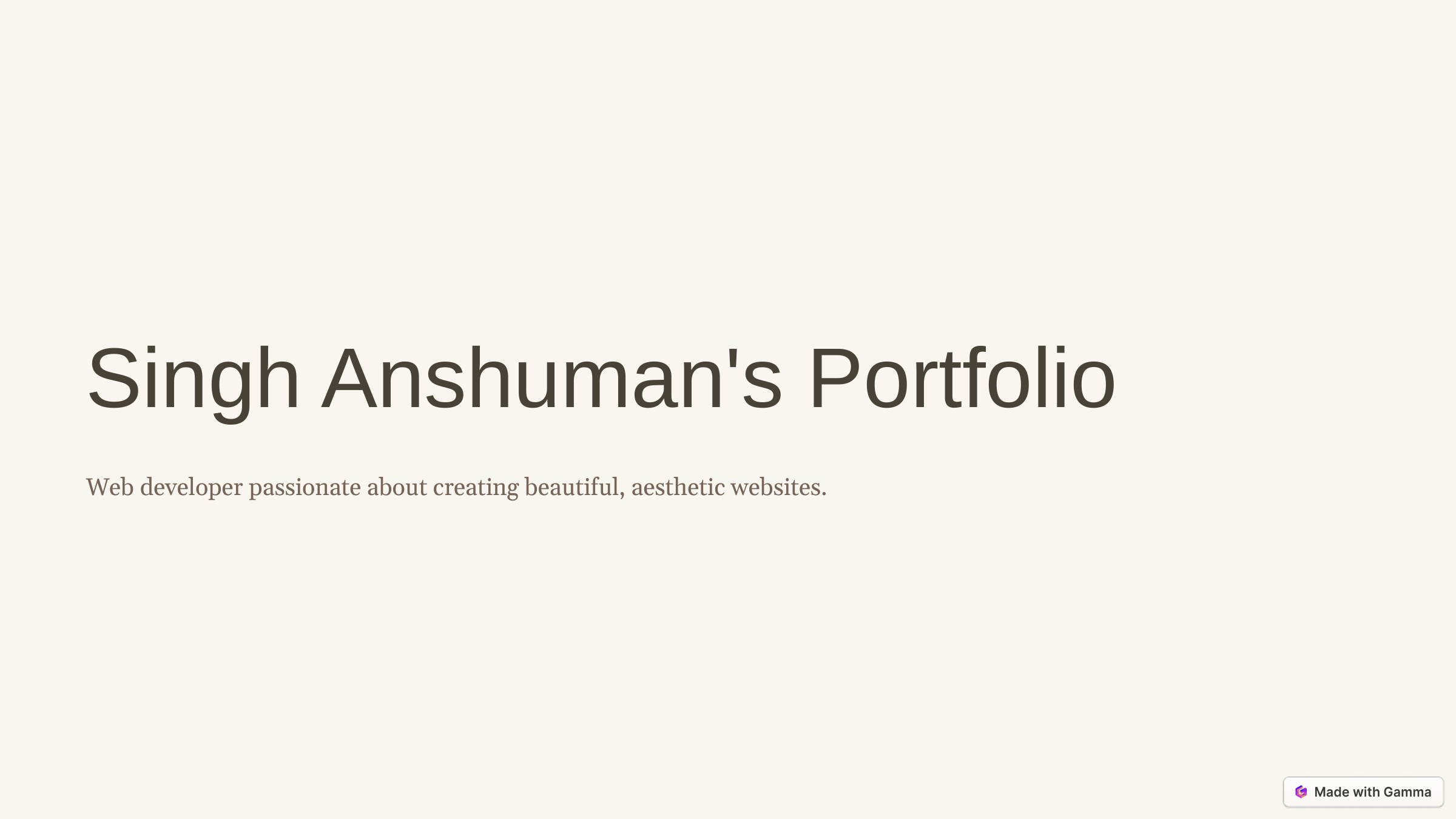

Singh Anshuman's Portfolio
Web developer passionate about creating beautiful, aesthetic websites.